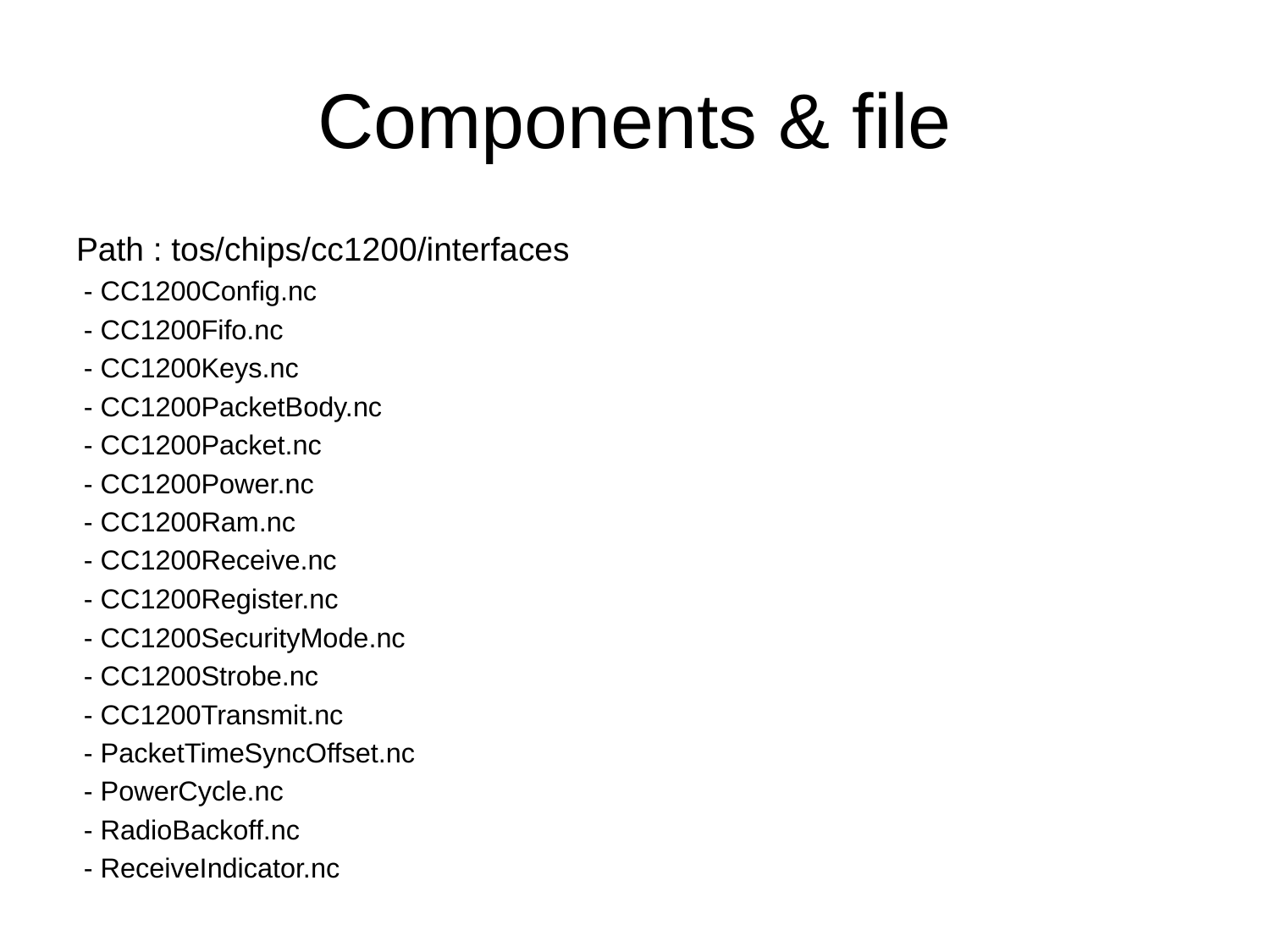

# Components & file
Path : tos/chips/cc1200/interfaces
 - CC1200Config.nc
 - CC1200Fifo.nc
 - CC1200Keys.nc
 - CC1200PacketBody.nc
 - CC1200Packet.nc
 - CC1200Power.nc
 - CC1200Ram.nc
 - CC1200Receive.nc
 - CC1200Register.nc
 - CC1200SecurityMode.nc
 - CC1200Strobe.nc
 - CC1200Transmit.nc
 - PacketTimeSyncOffset.nc
 - PowerCycle.nc
 - RadioBackoff.nc
 - ReceiveIndicator.nc